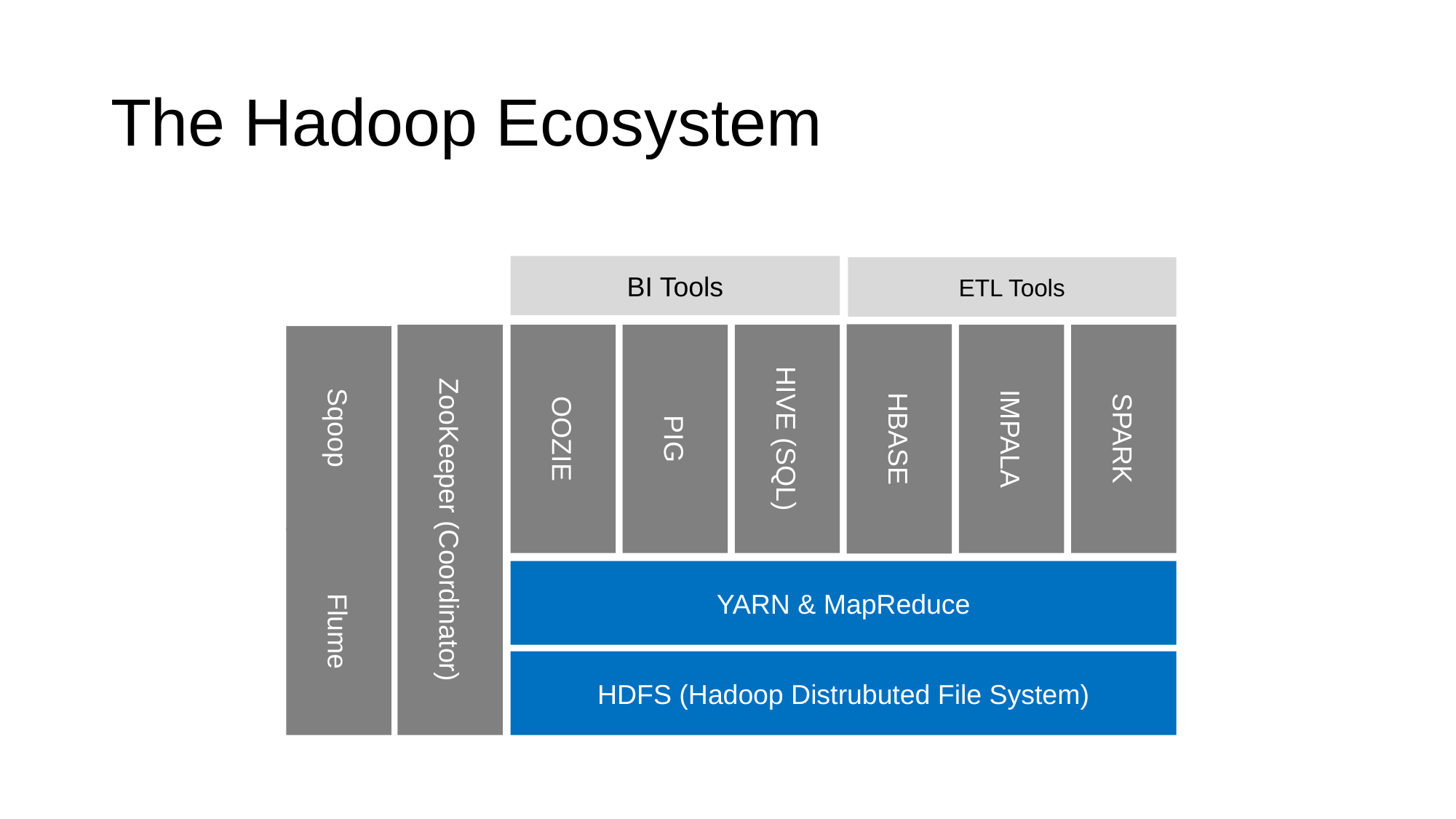

# The Hadoop Ecosystem
BI Tools
ETL Tools
HBASE
PIG
HIVE (SQL)
IMPALA
SPARK
OOZIE
ZooKeeper (Coordinator)
Sqoop
Flume
YARN & MapReduce
HDFS (Hadoop Distrubuted File System)